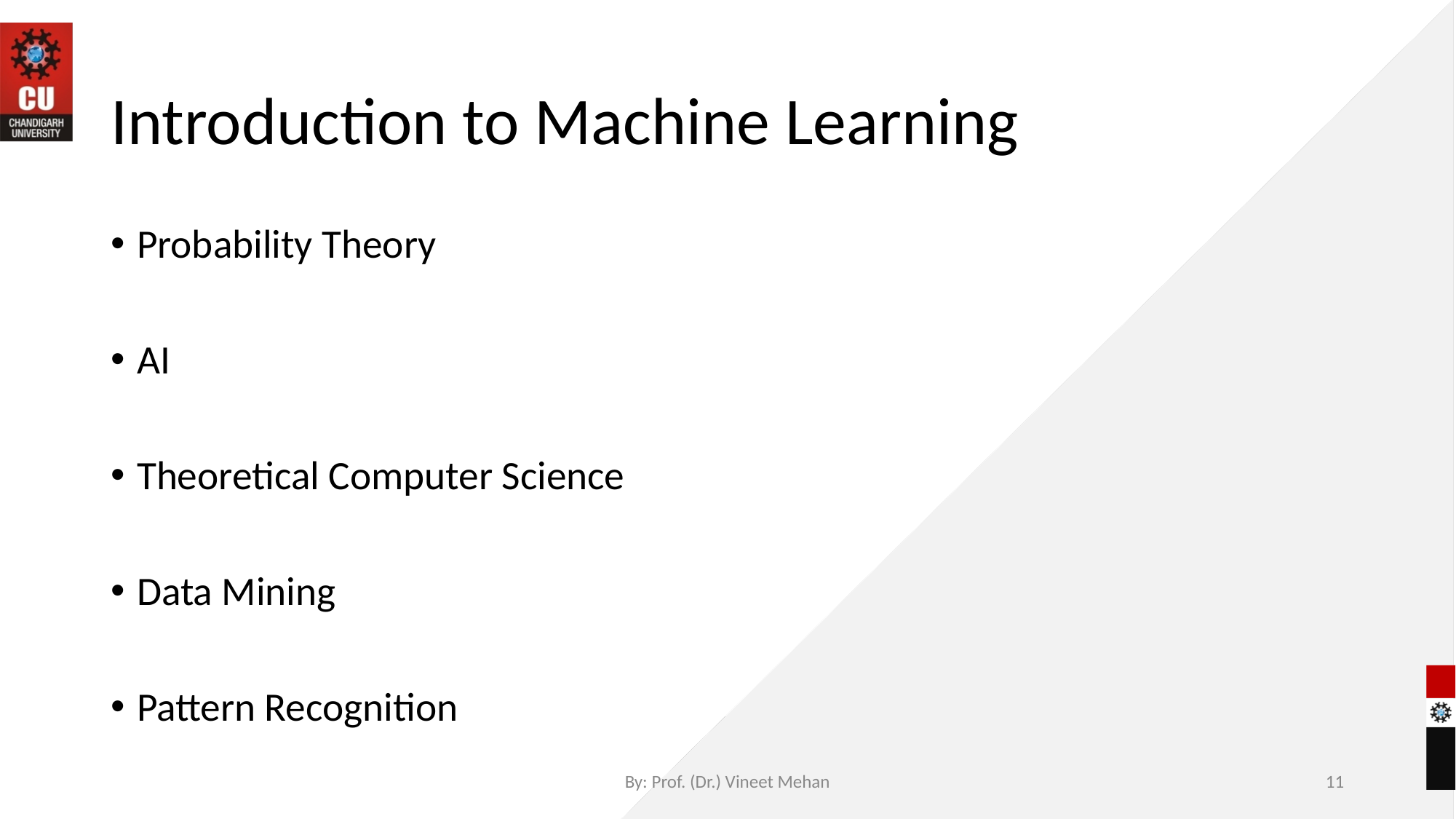

# Introduction to Machine Learning
Probability Theory

AI

Theoretical Computer Science

Data Mining

Pattern Recognition
By: Prof. (Dr.) Vineet Mehan
11